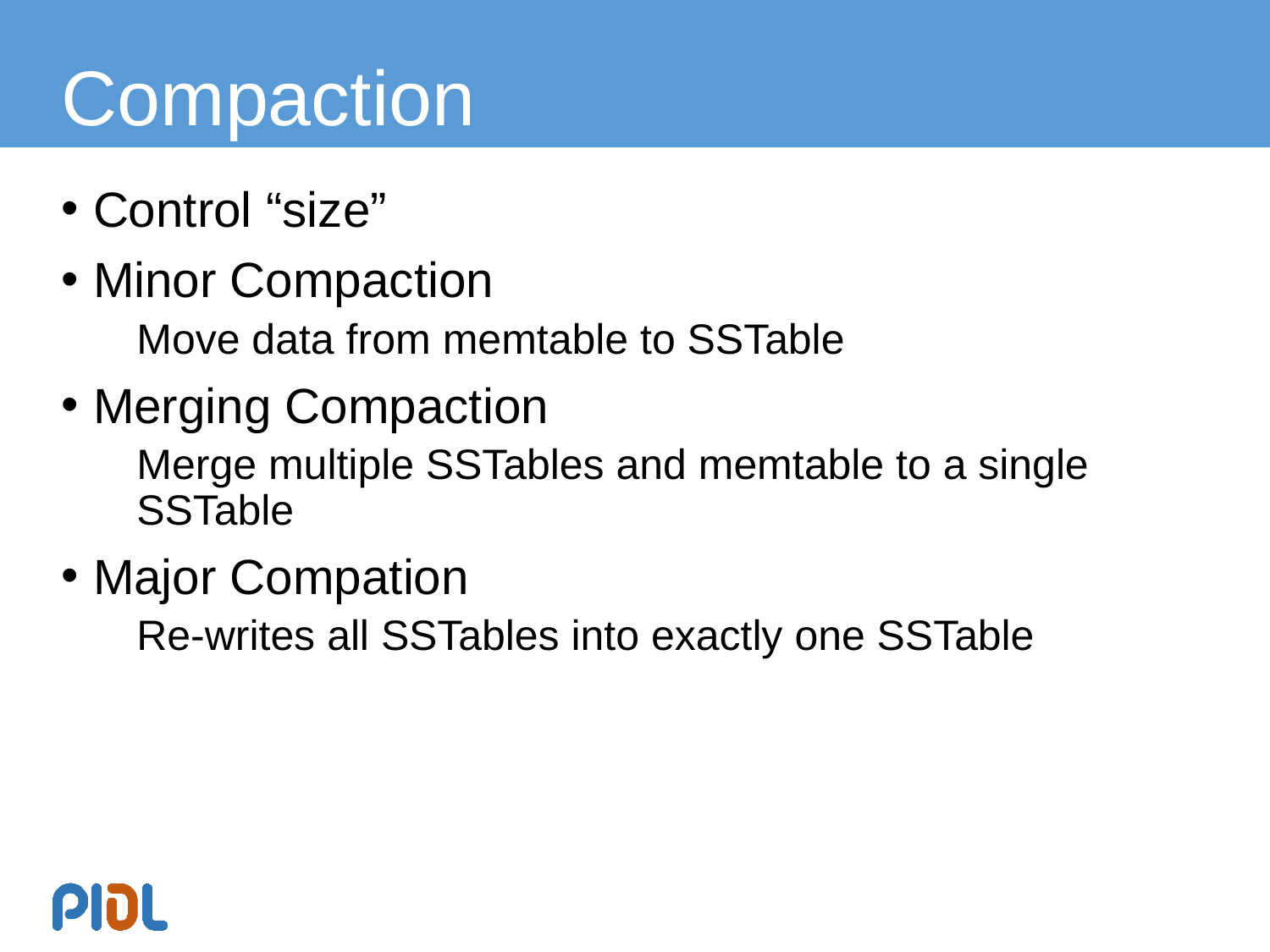

# Compaction
Control “size”
Minor Compaction
Move data from memtable to SSTable
Merging Compaction
Merge multiple SSTables and memtable to a single SSTable
Major Compation
Re-writes all SSTables into exactly one SSTable